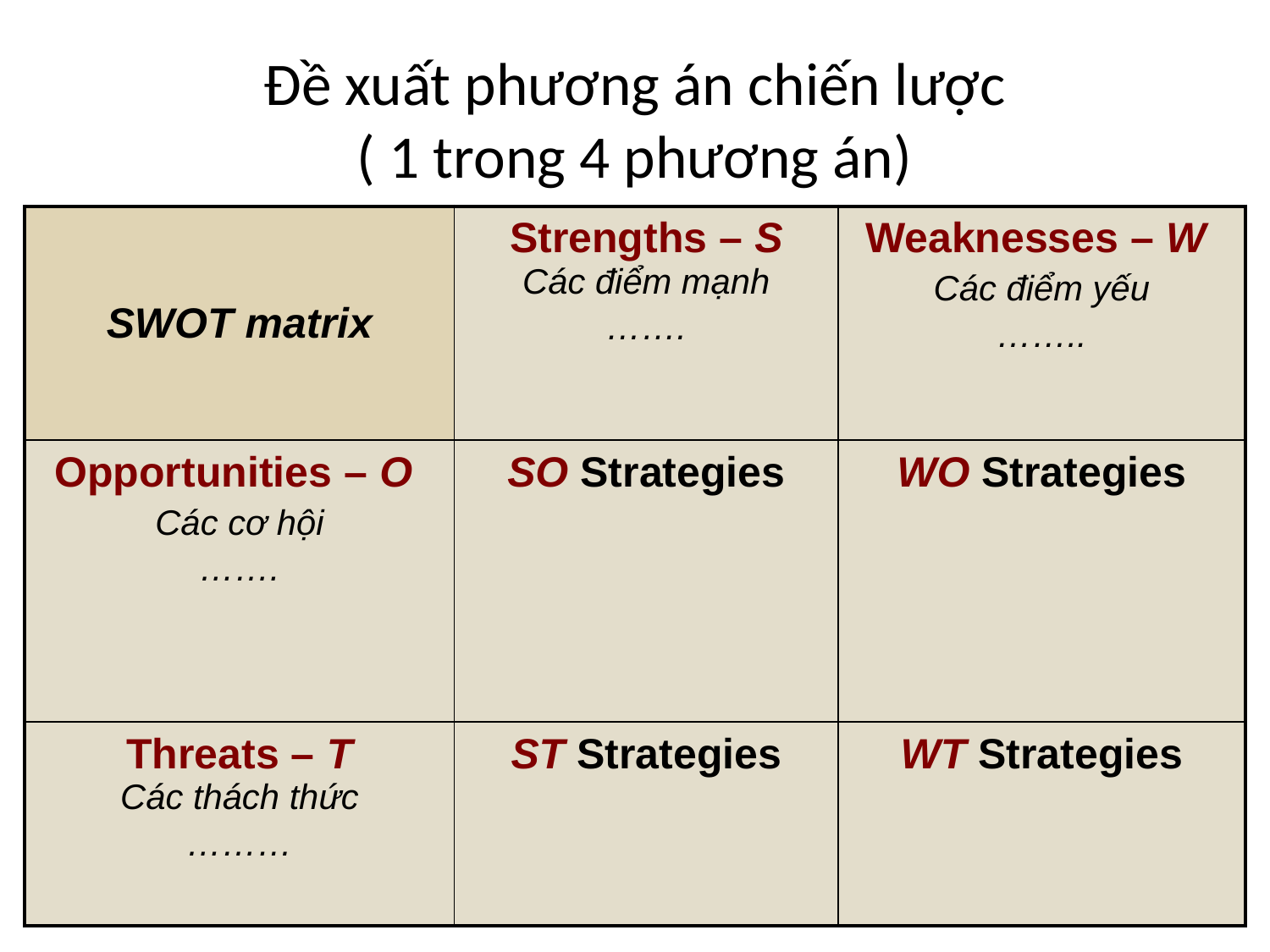

# Đề xuất phương án chiến lược ( 1 trong 4 phương án)
| SWOT matrix | Strengths – S Các điểm mạnh ……. | Weaknesses – W Các điểm yếu …….. |
| --- | --- | --- |
| Opportunities – O Các cơ hội ……. | SO Strategies | WO Strategies |
| Threats – T Các thách thức ……… | ST Strategies | WT Strategies |